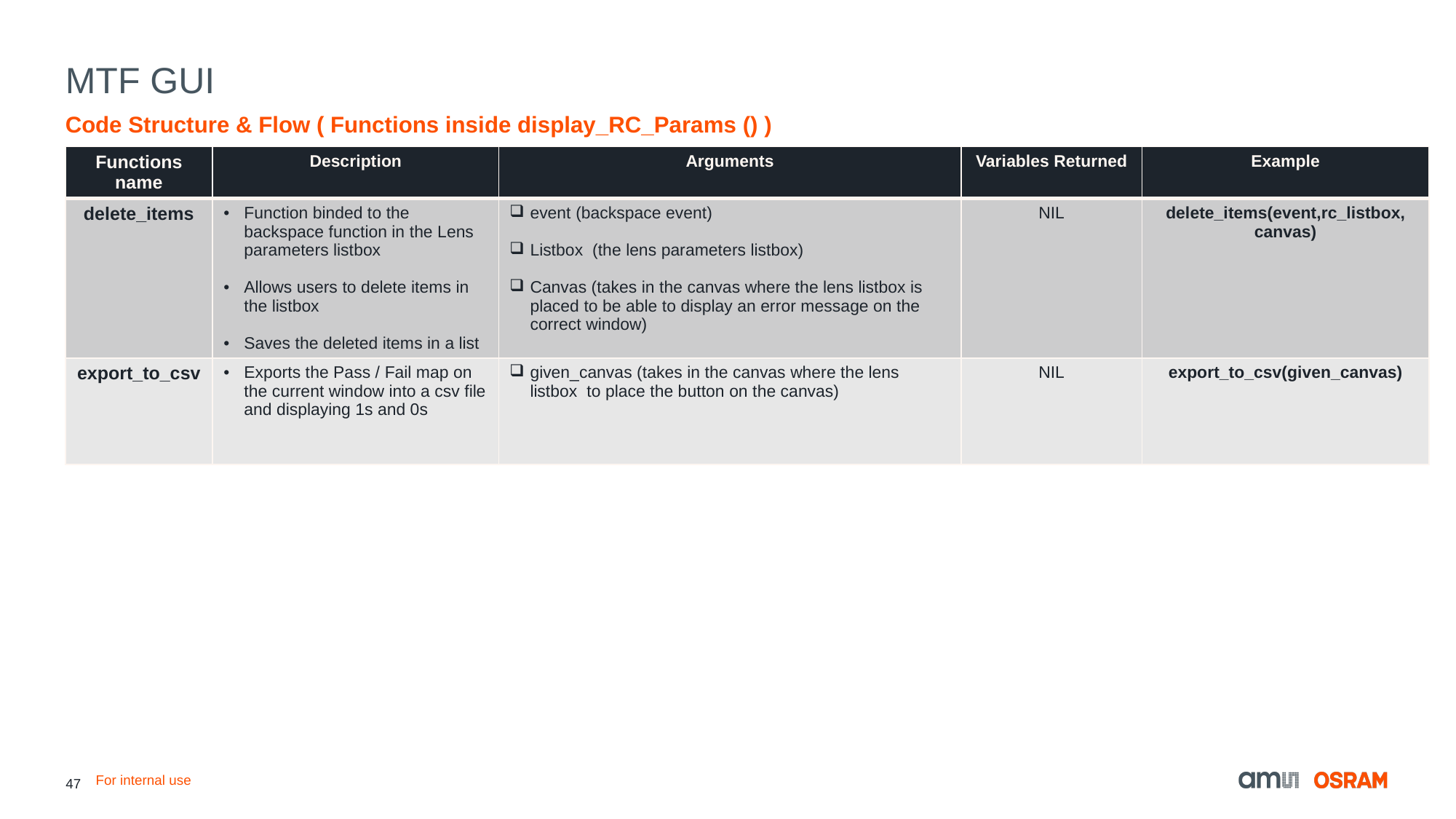

# MTF GUI
Code Structure & Flow ( Functions inside display_RC_Params () )
| Functions name | Description | Arguments | Variables Returned | Example |
| --- | --- | --- | --- | --- |
| delete\_items | Function binded to the backspace function in the Lens parameters listbox Allows users to delete items in the listbox Saves the deleted items in a list | event (backspace event) Listbox (the lens parameters listbox) Canvas (takes in the canvas where the lens listbox is placed to be able to display an error message on the correct window) | NIL | delete\_items(event,rc\_listbox, canvas) |
| export\_to\_csv | Exports the Pass / Fail map on the current window into a csv file and displaying 1s and 0s | given\_canvas (takes in the canvas where the lens listbox to place the button on the canvas) | NIL | export\_to\_csv(given\_canvas) |
For internal use